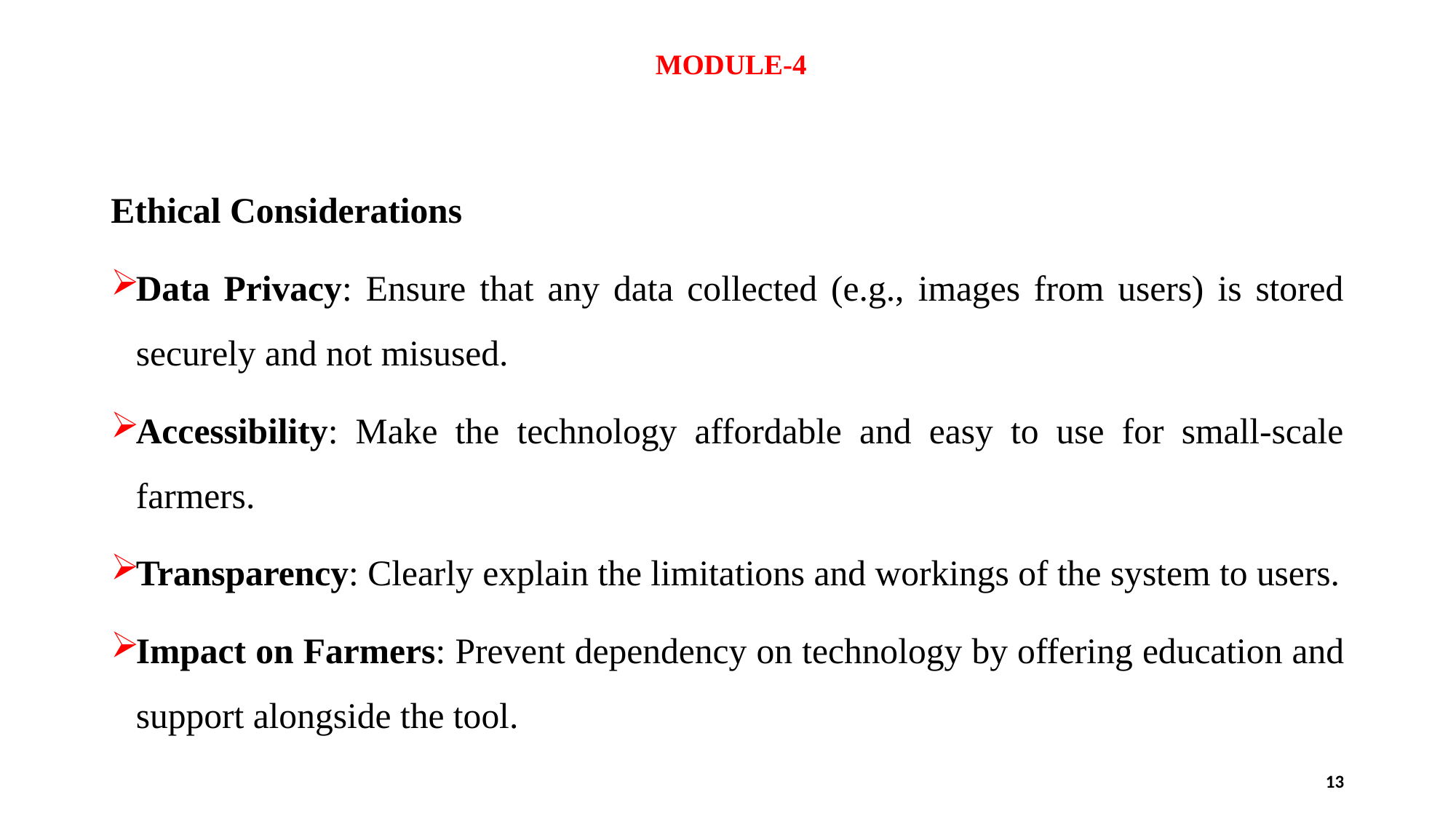

# MODULE-4
Ethical Considerations
Data Privacy: Ensure that any data collected (e.g., images from users) is stored securely and not misused.
Accessibility: Make the technology affordable and easy to use for small-scale farmers.
Transparency: Clearly explain the limitations and workings of the system to users.
Impact on Farmers: Prevent dependency on technology by offering education and support alongside the tool.

13